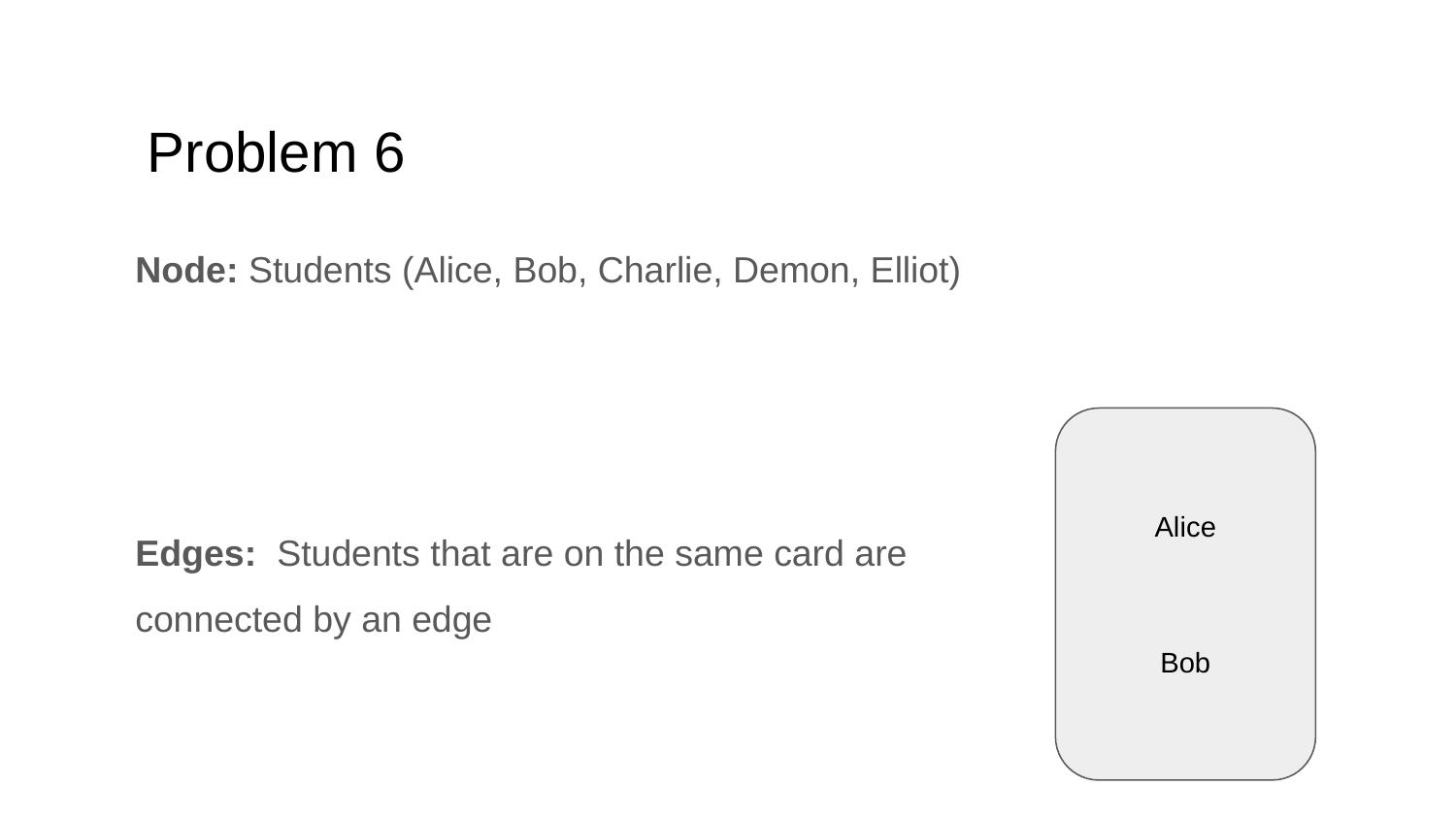

# Problem 6
Node: Students (Alice, Bob, Charlie, Demon, Elliot)

Alice

Bob
Edges:  Students that are on the same card are connected by an edge